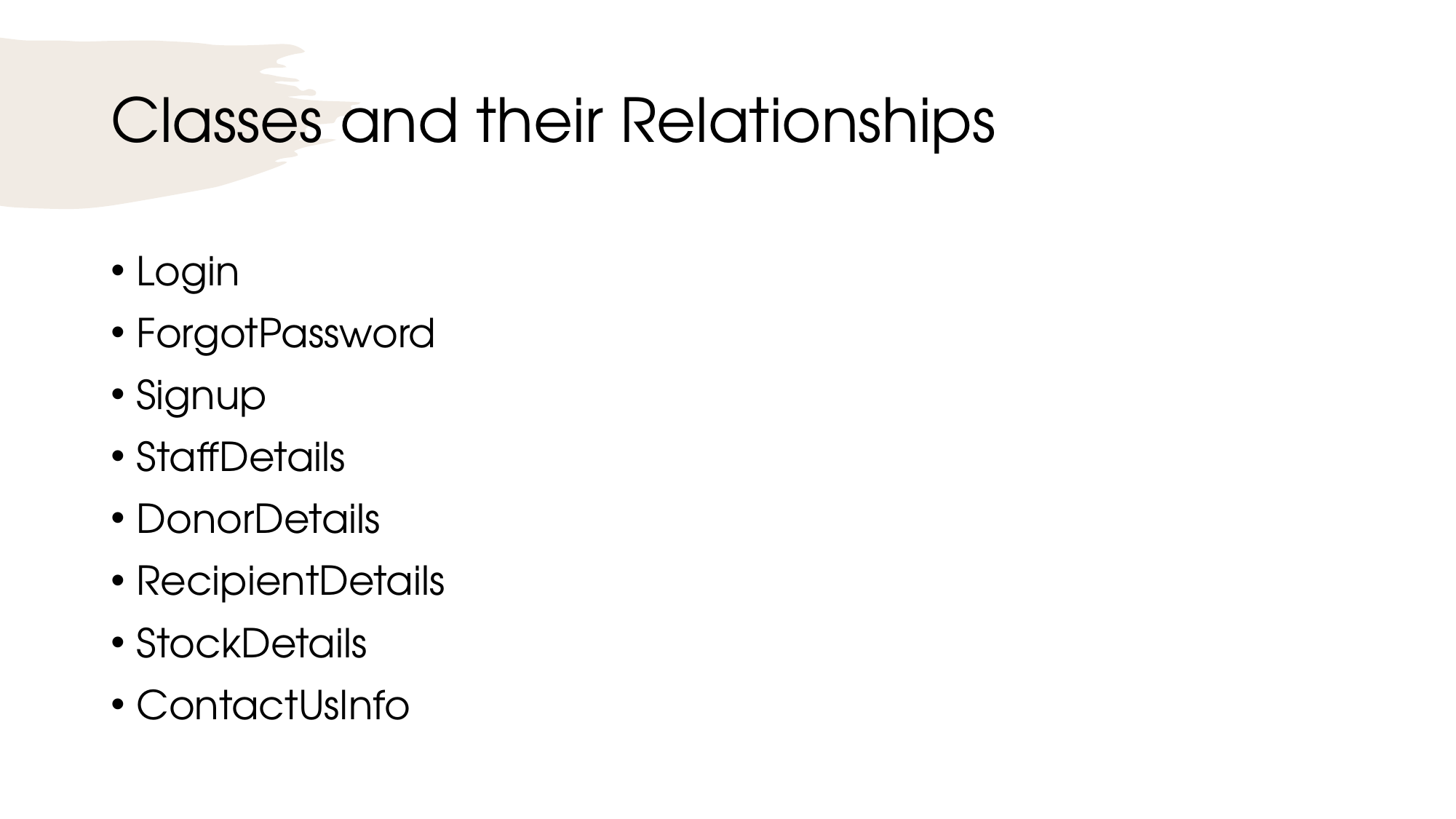

# Classes and their Relationships
Login
ForgotPassword
Signup
StaffDetails
DonorDetails
RecipientDetails
StockDetails
ContactUsInfo